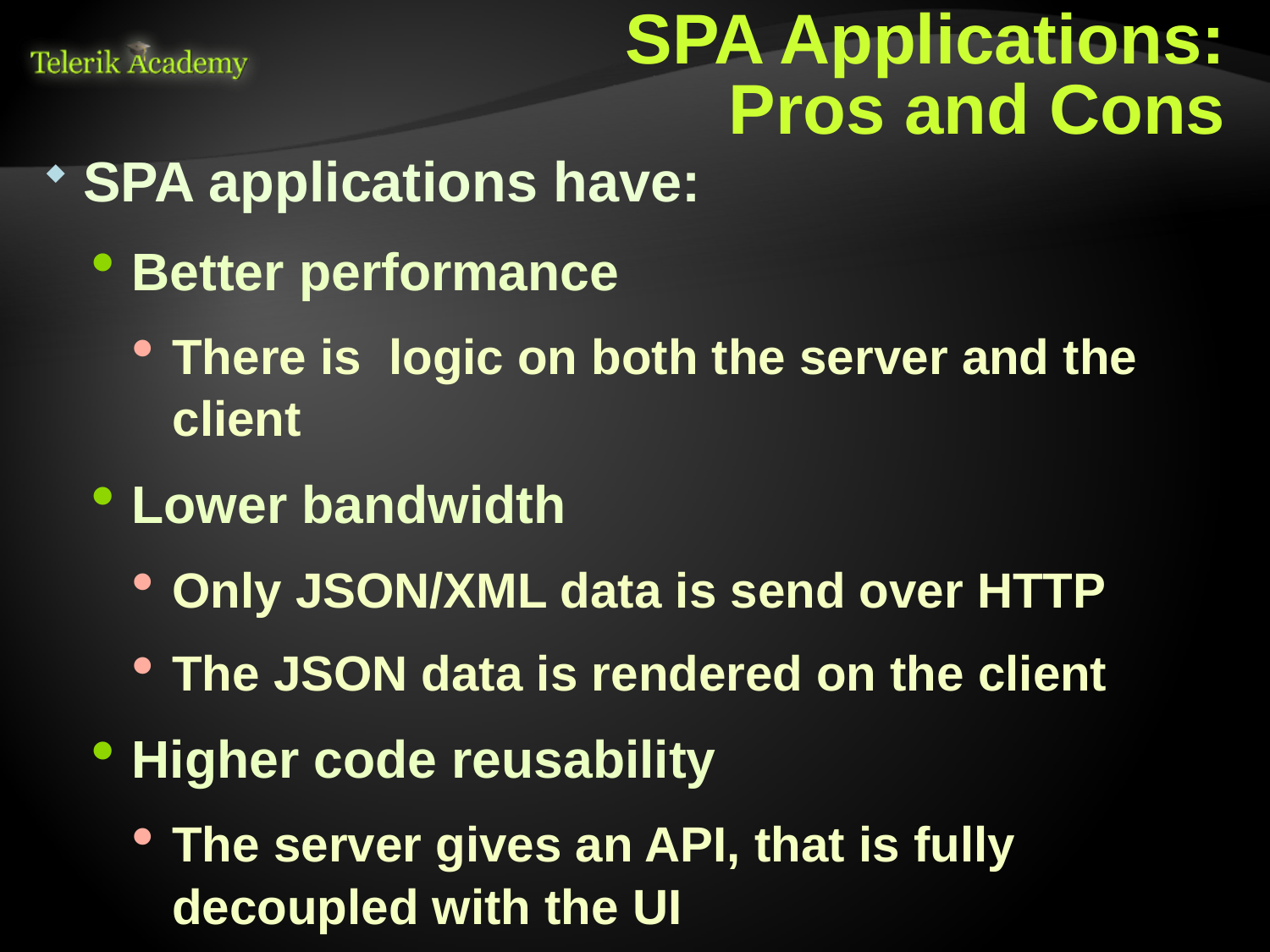

# SPA Applications: Pros and Cons
SPA applications have:
Better performance
There is  logic on both the server and the client
Lower bandwidth
Only JSON/XML data is send over HTTP
The JSON data is rendered on the client
Higher code reusability
The server gives an API, that is fully decoupled with the UI